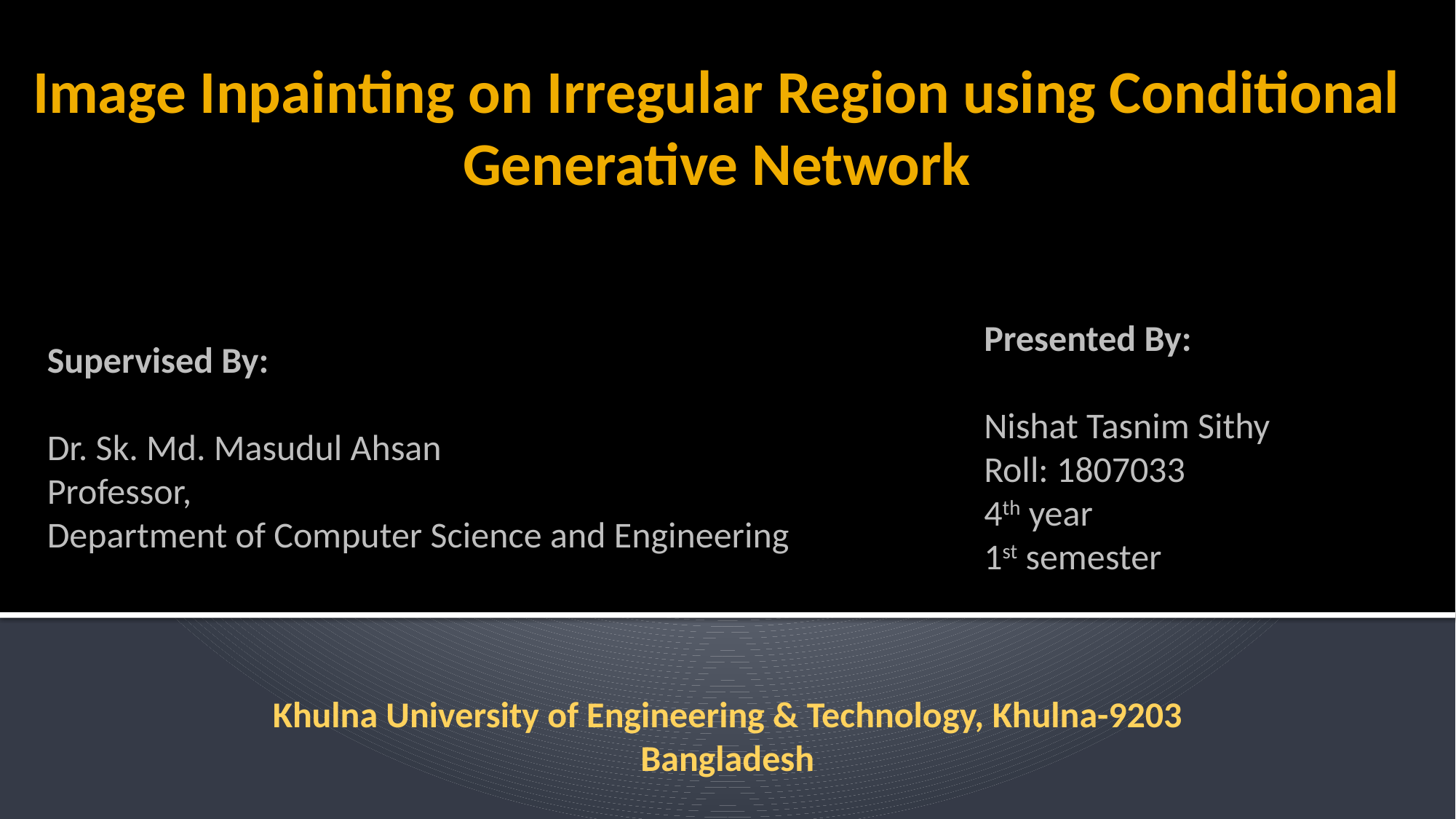

Image Inpainting on Irregular Region using Conditional Generative Network
Presented By:

Nishat Tasnim Sithy
Roll: 1807033
4th year
1st semester
Supervised By:

Dr. Sk. Md. Masudul Ahsan
Professor,
Department of Computer Science and Engineering

Khulna University of Engineering & Technology, Khulna-9203
Bangladesh